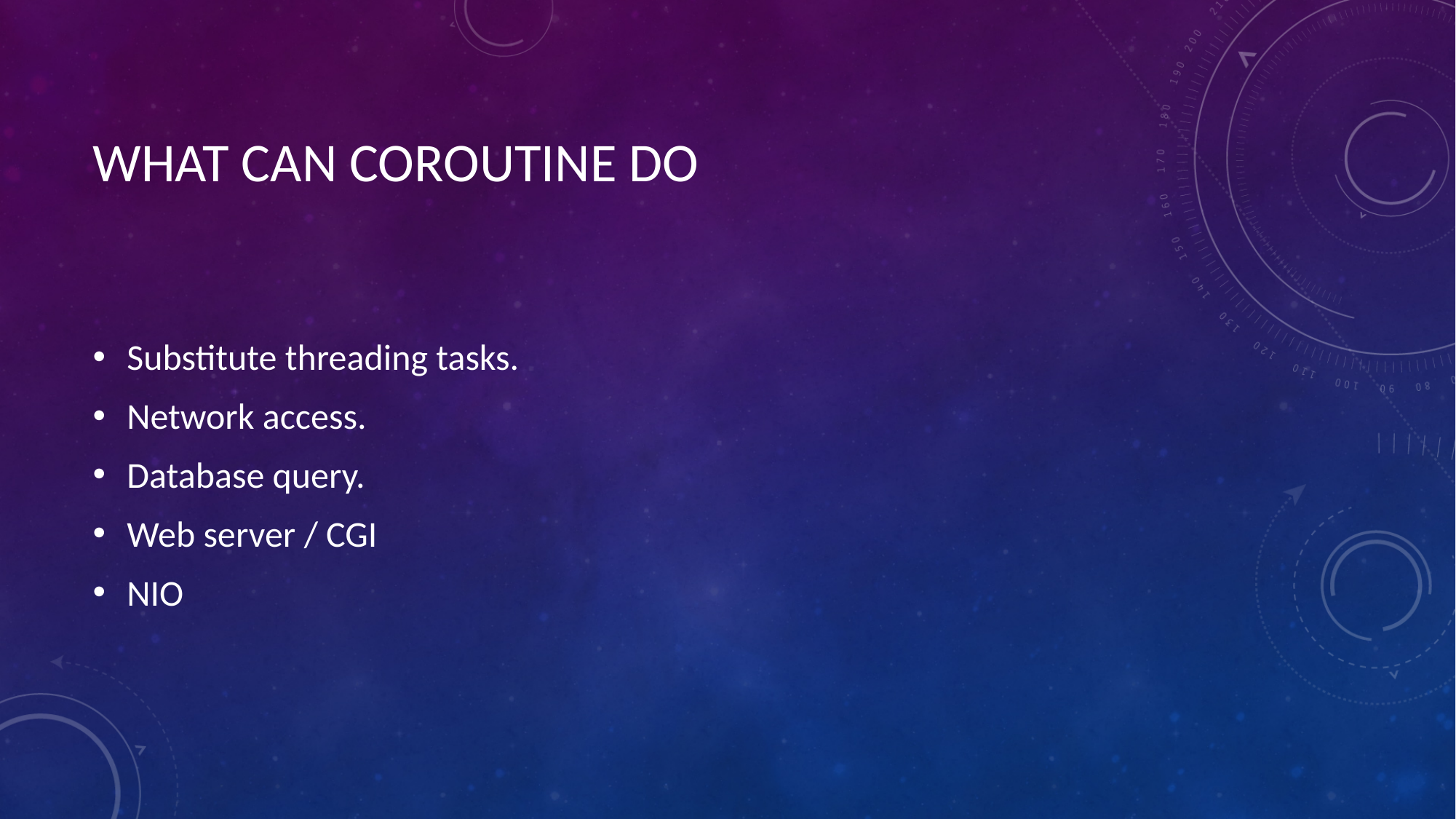

# What can coroutine do
Substitute threading tasks.
Network access.
Database query.
Web server / CGI
NIO